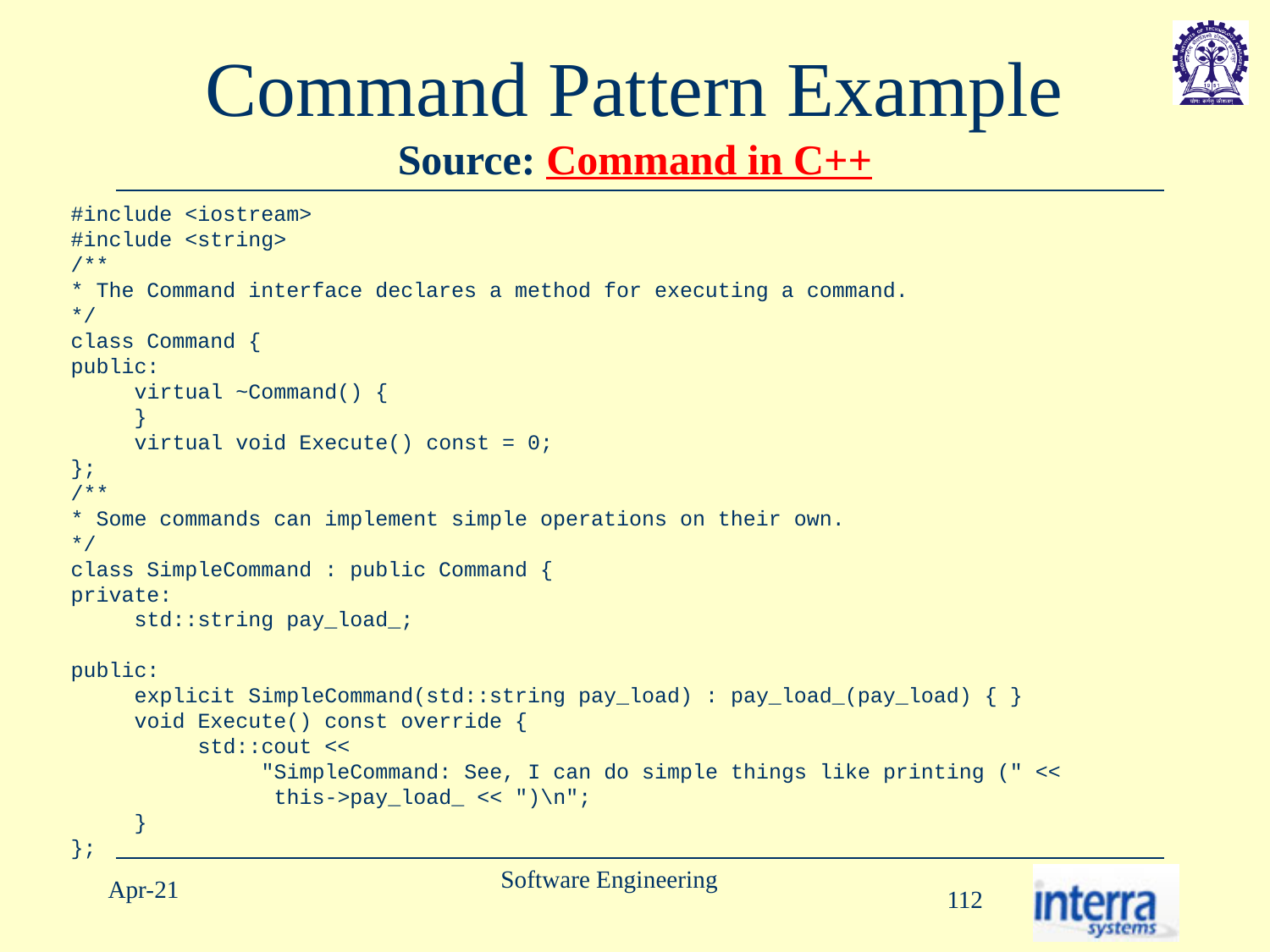

# Command Pattern Example Source: Command in C++
#include <iostream>
#include <string>
/**
* The Command interface declares a method for executing a command.
*/
class Command {
public:
virtual ~Command() {
}
virtual void Execute() const = 0;
};
/**
* Some commands can implement simple operations on their own.
*/
class SimpleCommand : public Command {
private:
std::string pay_load_;

public:
explicit SimpleCommand(std::string pay_load) : pay_load_(pay_load) { }
void Execute() const override {
std::cout <<
"SimpleCommand: See, I can do simple things like printing (" <<
 this->pay_load_ << ")\n";
}
};
Software Engineering
Apr-21